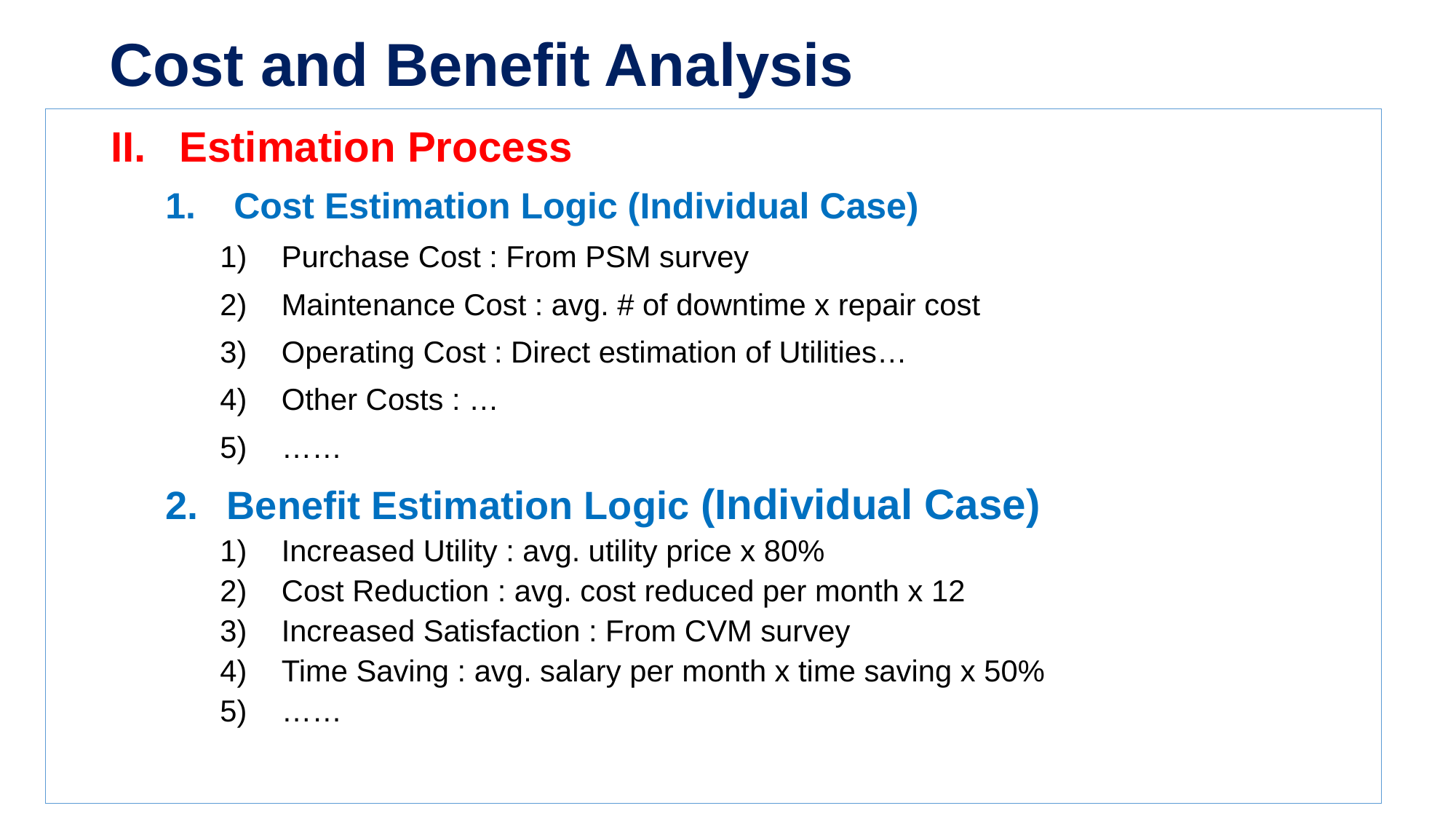

Cost and Benefit Analysis
Estimation Process
Cost Estimation Logic (Individual Case)
Purchase Cost : From PSM survey
Maintenance Cost : avg. # of downtime x repair cost
Operating Cost : Direct estimation of Utilities…
Other Costs : …
……
Benefit Estimation Logic (Individual Case)
Increased Utility : avg. utility price x 80%
Cost Reduction : avg. cost reduced per month x 12
Increased Satisfaction : From CVM survey
Time Saving : avg. salary per month x time saving x 50%
……